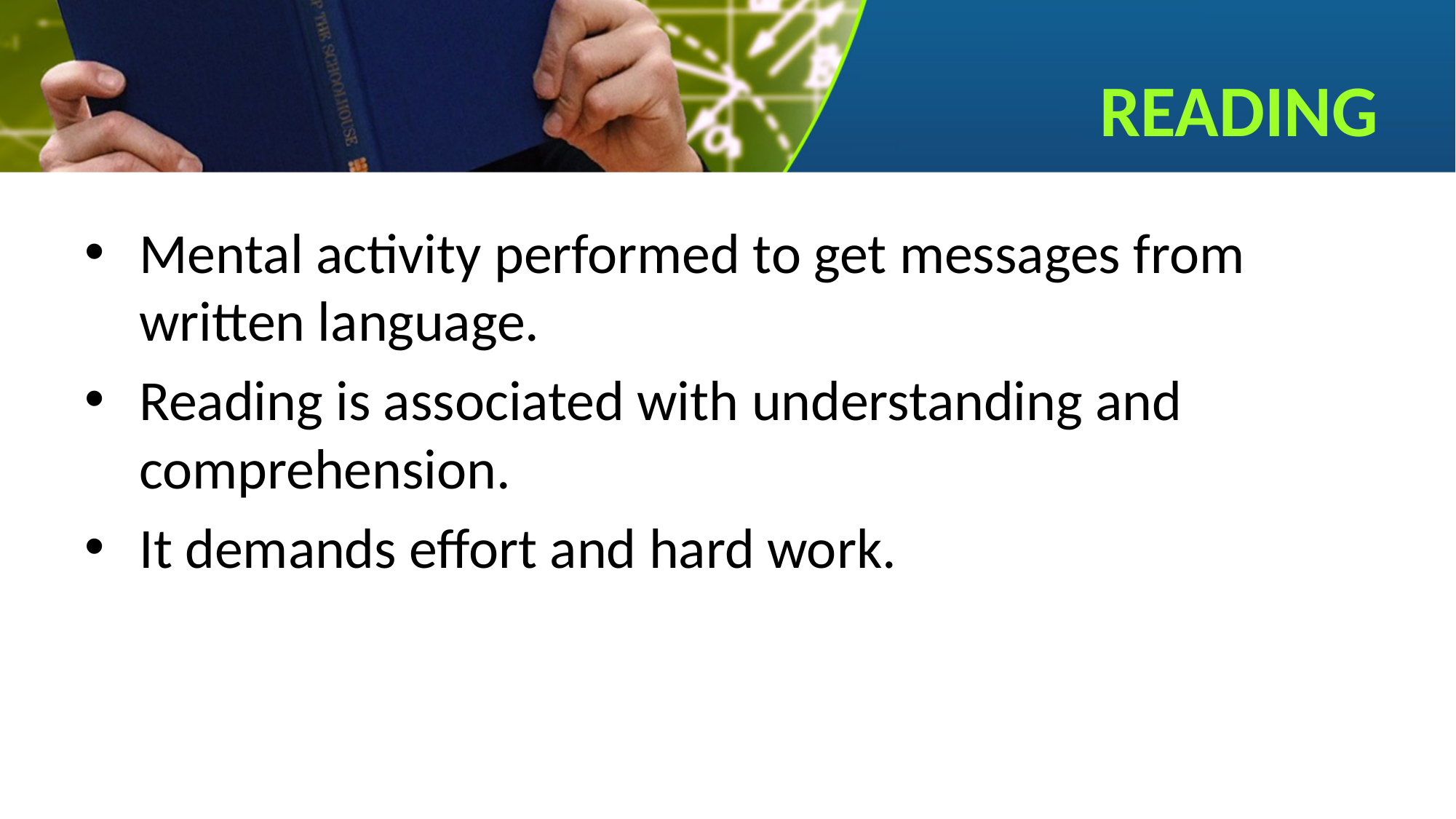

# READING
Mental activity performed to get messages from written language.
Reading is associated with understanding and comprehension.
It demands effort and hard work.